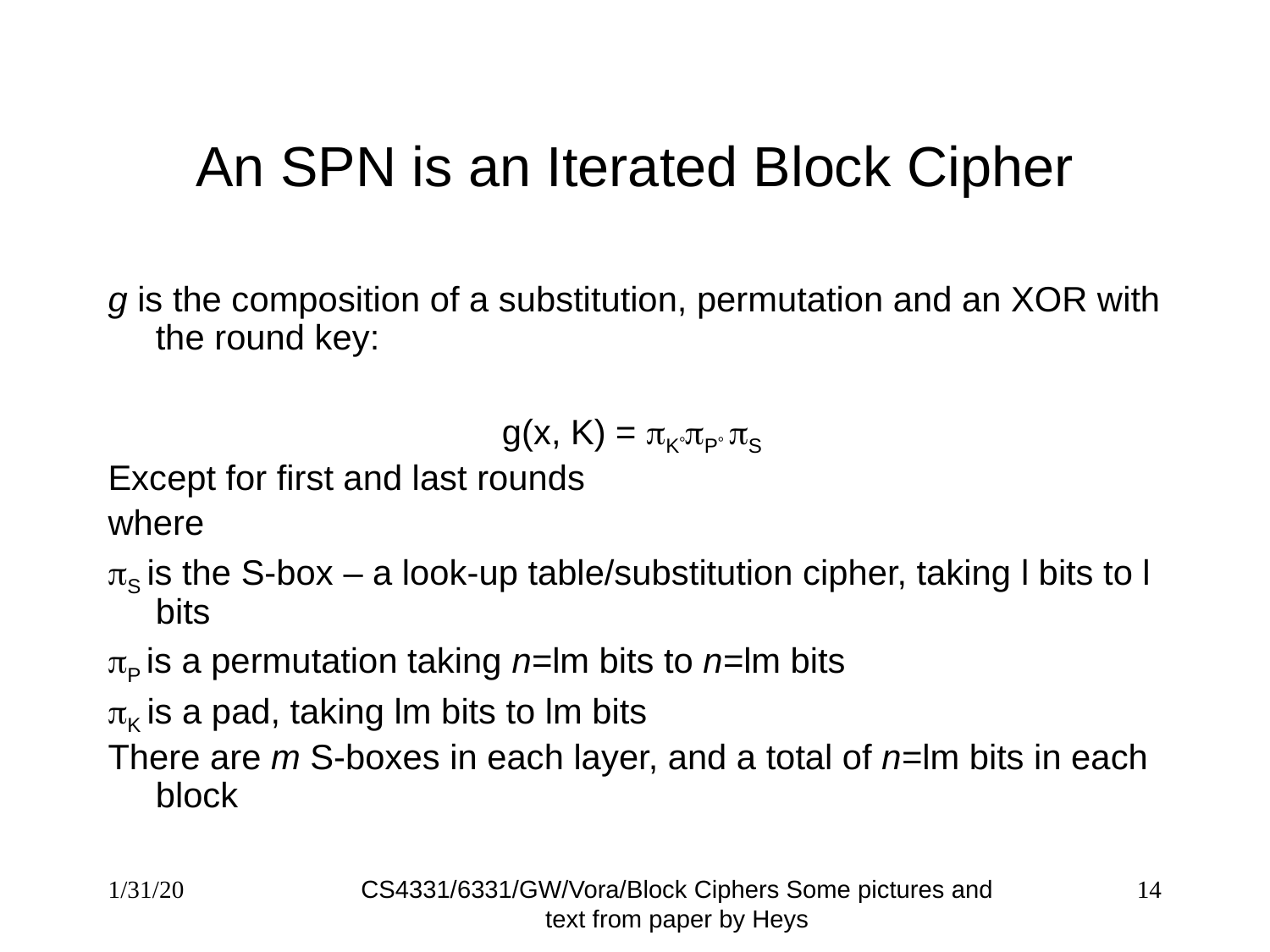

# An SPN is an Iterated Block Cipher
g is the composition of a substitution, permutation and an XOR with the round key:

g(x, K) = πK°πP° πS
Except for first and last rounds
where
πS is the S-box – a look-up table/substitution cipher, taking l bits to l bits
πP is a permutation taking n=lm bits to n=lm bits
πK is a pad, taking lm bits to lm bits
There are m S-boxes in each layer, and a total of n=lm bits in each block

CS4331/6331/GW/Vora/Block Ciphers Some pictures and text from paper by Heys
1/31/20
14